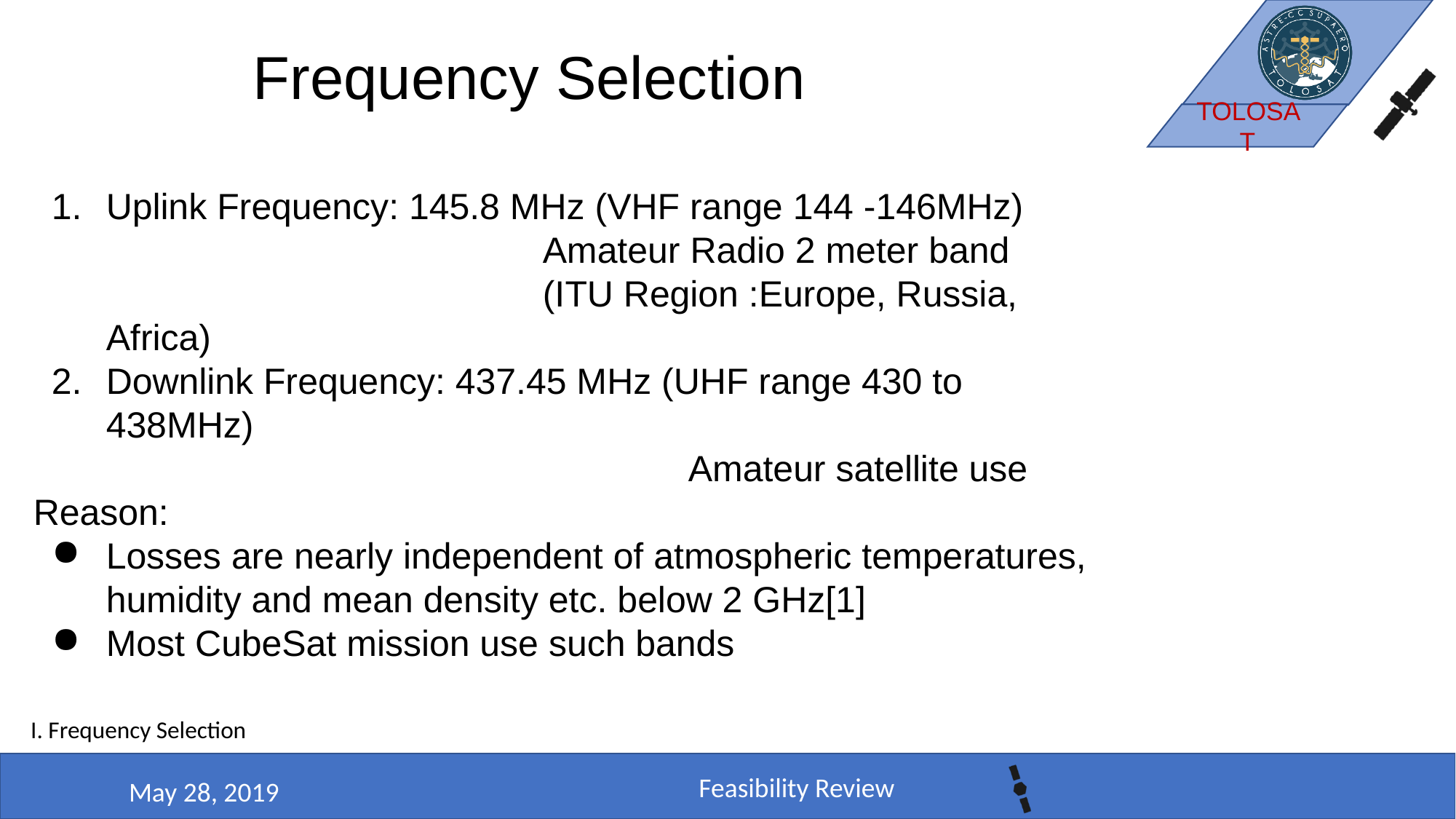

# Frequency Selection
Uplink Frequency: 145.8 MHz (VHF range 144 -146MHz)
				Amateur Radio 2 meter band
				(ITU Region :Europe, Russia, Africa)
Downlink Frequency: 437.45 MHz (UHF range 430 to 438MHz)
						Amateur satellite use
Reason:
Losses are nearly independent of atmospheric temperatures, humidity and mean density etc. below 2 GHz[1]
Most CubeSat mission use such bands

I. Frequency Selection